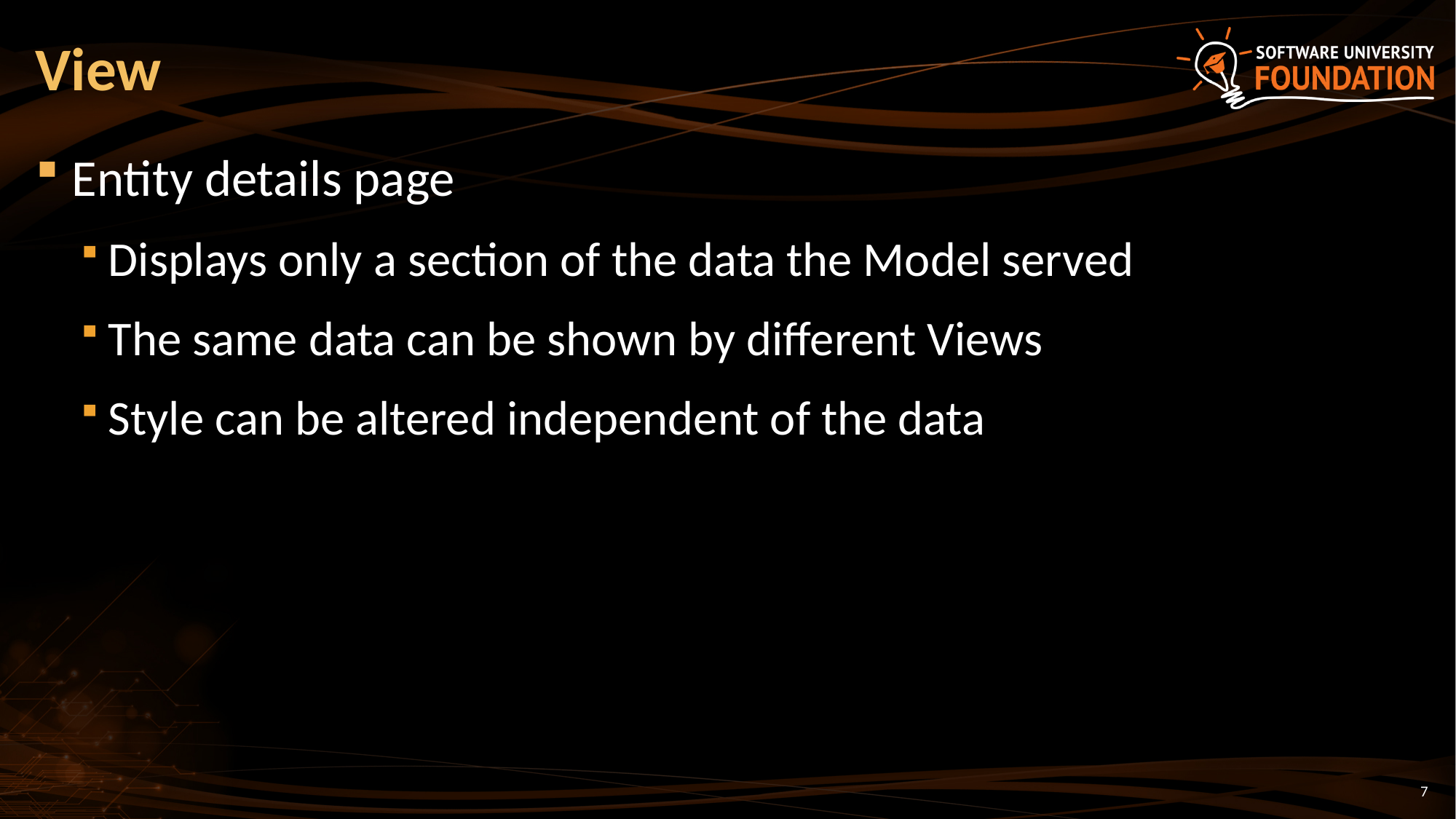

# View
Entity details page
Displays only a section of the data the Model served
The same data can be shown by different Views
Style can be altered independent of the data
7